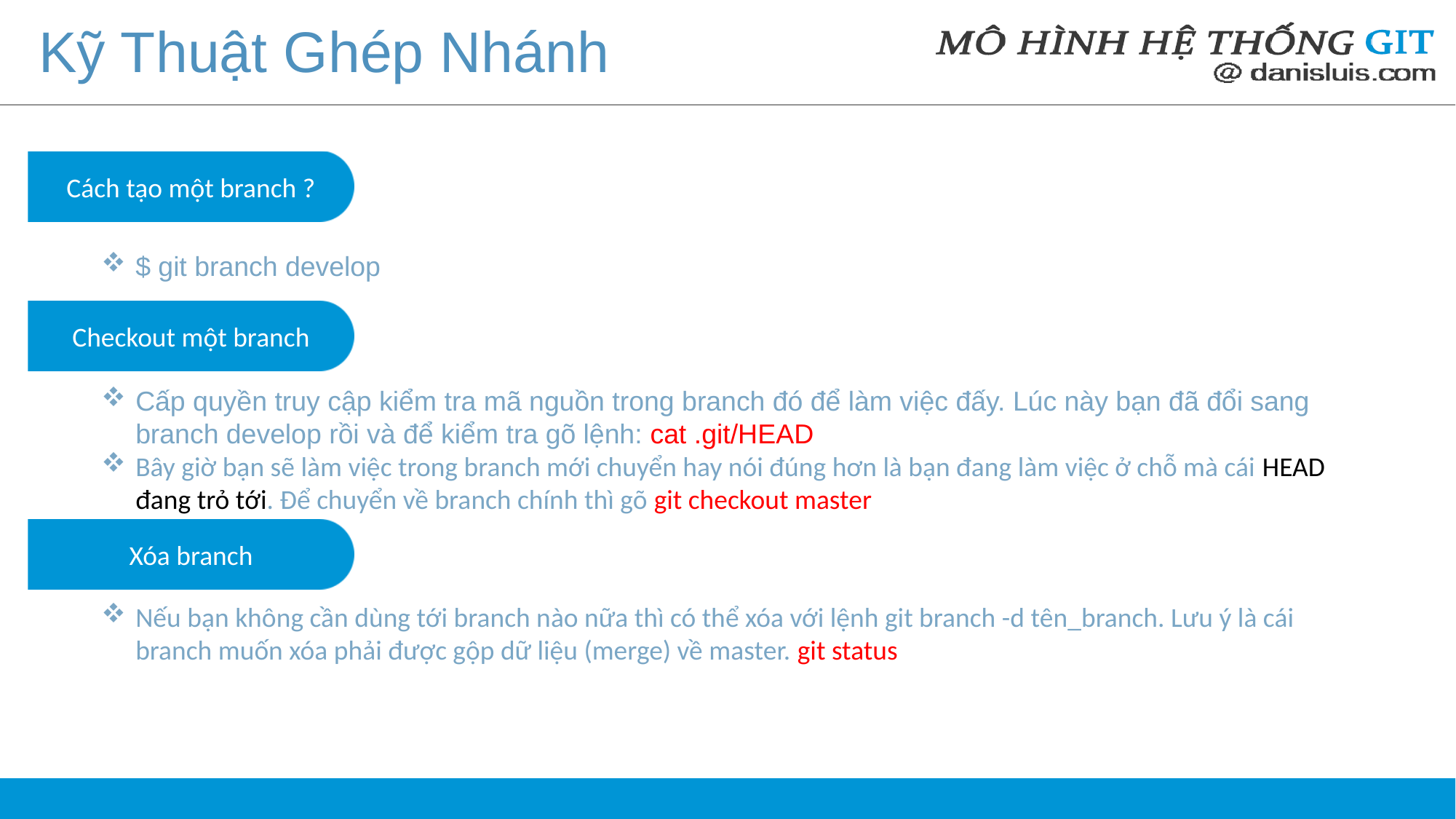

# Kỹ Thuật Ghép Nhánh
Cách tạo một branch ?
$ git branch develop
Checkout một branch
Cấp quyền truy cập kiểm tra mã nguồn trong branch đó để làm việc đấy. Lúc này bạn đã đổi sang branch develop rồi và để kiểm tra gõ lệnh: cat .git/HEAD
Bây giờ bạn sẽ làm việc trong branch mới chuyển hay nói đúng hơn là bạn đang làm việc ở chỗ mà cái HEAD đang trỏ tới. Để chuyển về branch chính thì gõ git checkout master
Xóa branch
Nếu bạn không cần dùng tới branch nào nữa thì có thể xóa với lệnh git branch -d tên_branch. Lưu ý là cái branch muốn xóa phải được gộp dữ liệu (merge) về master. git status